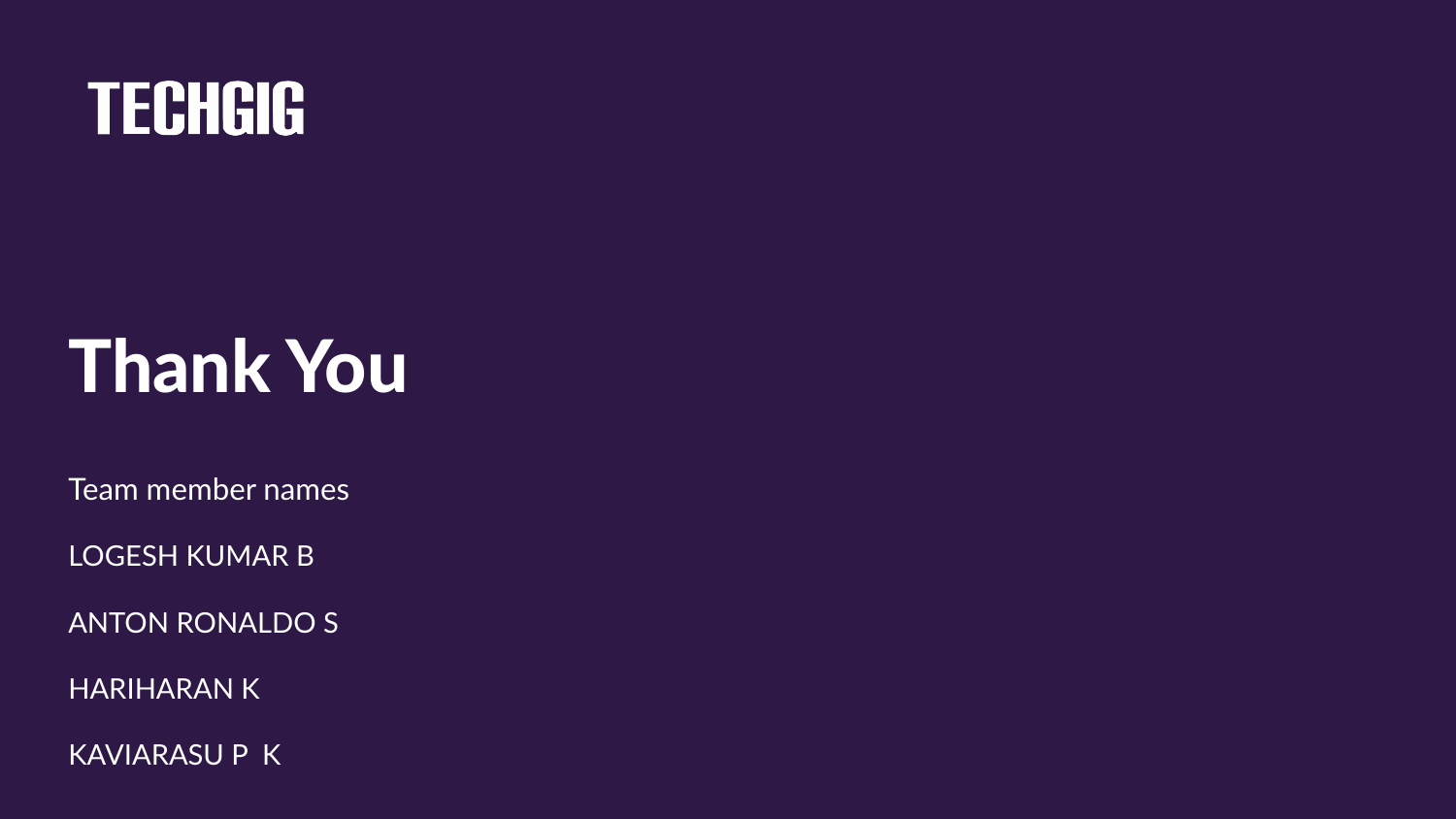

# Thank You
Team member names
LOGESH KUMAR B
ANTON RONALDO S
HARIHARAN K
KAVIARASU P  K